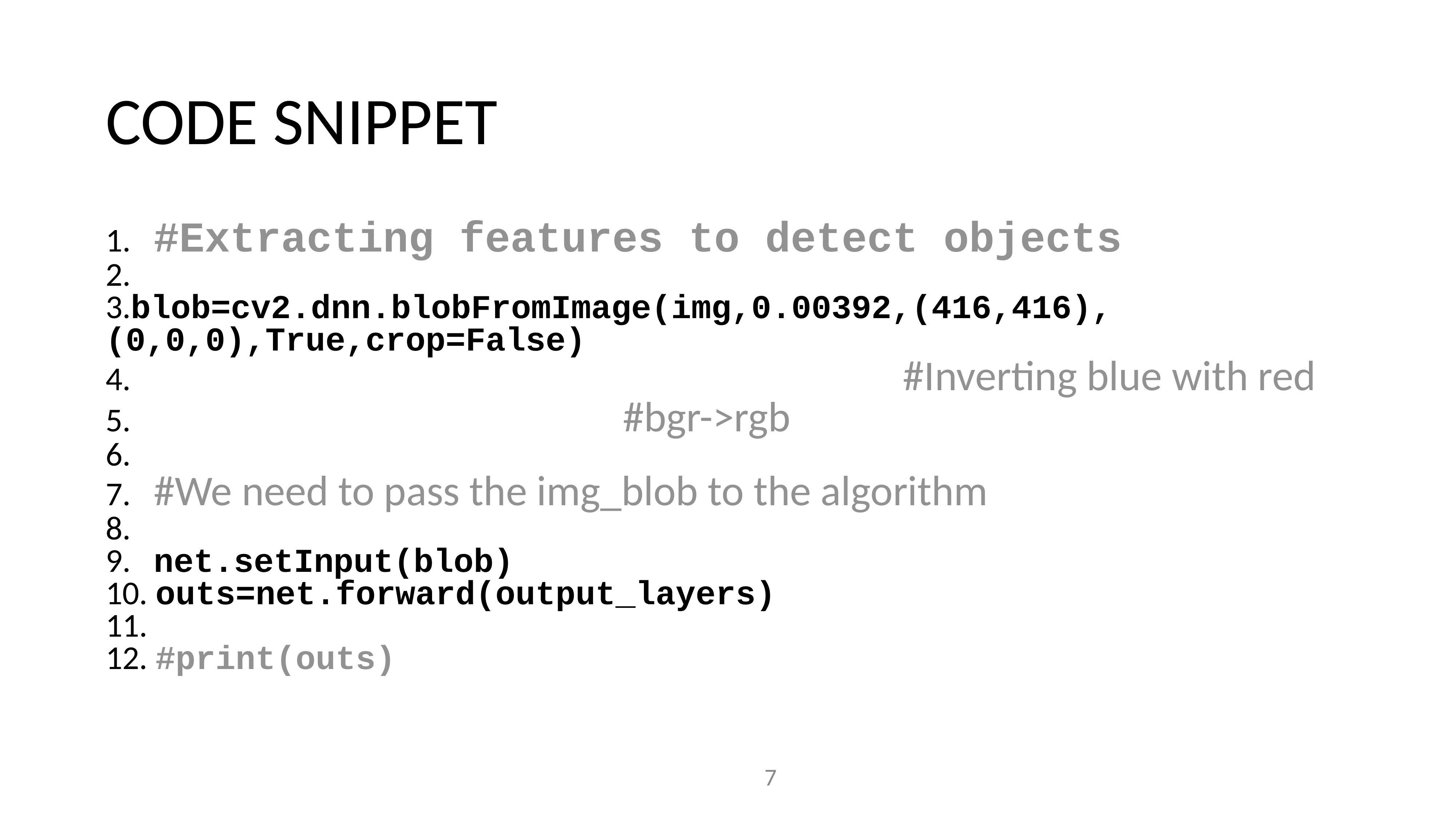

# CODE SNIPPET
1.   #Extracting features to detect objects
2.
3.blob=cv2.dnn.blobFromImage(img,0.00392,(416,416),(0,0,0),True,crop=False)
4.                                                   #Inverting blue with red
5.                                                   #bgr->rgb
6.
7.   #We need to pass the img_blob to the algorithm
8.
9.   net.setInput(blob)
10. outs=net.forward(output_layers)
11.
12. #print(outs)
7